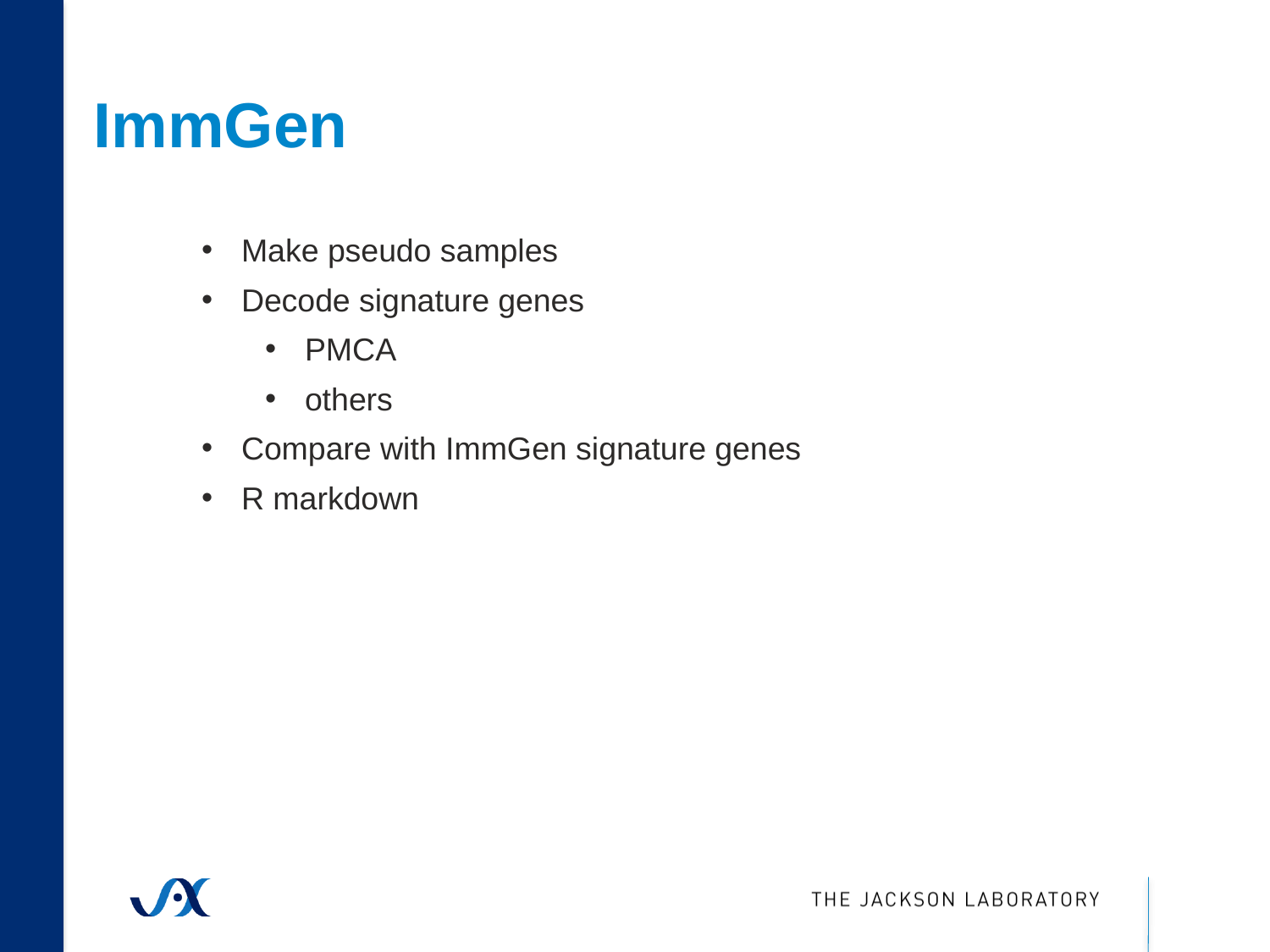

ImmGen
Make pseudo samples
Decode signature genes
PMCA
others
Compare with ImmGen signature genes
R markdown